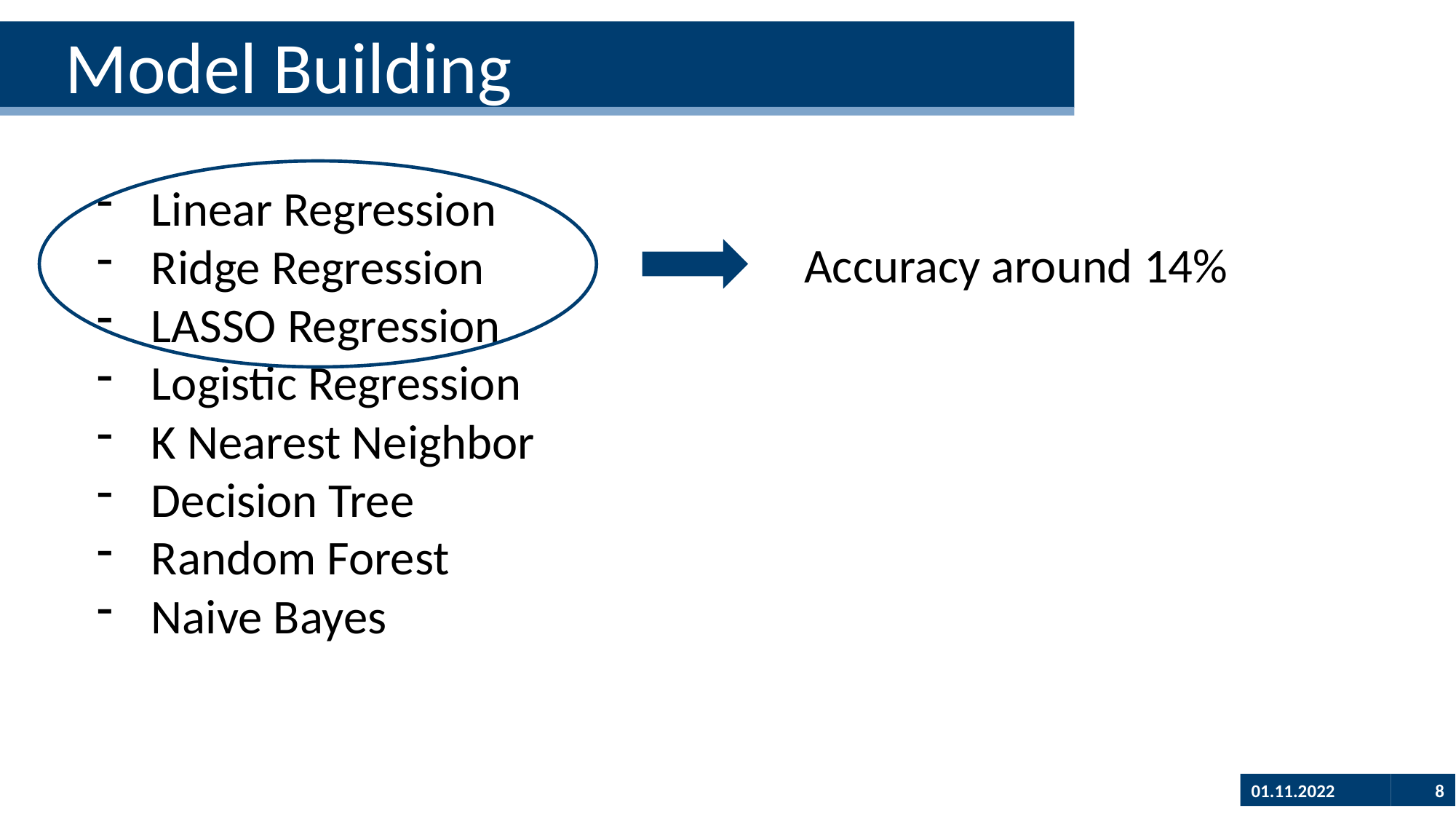

Model Building

Linear Regression
Ridge Regression
LASSO Regression
Logistic Regression
K Nearest Neighbor
Decision Tree
Random Forest
Naive Bayes
Accuracy around 14%

01.11.2022
8